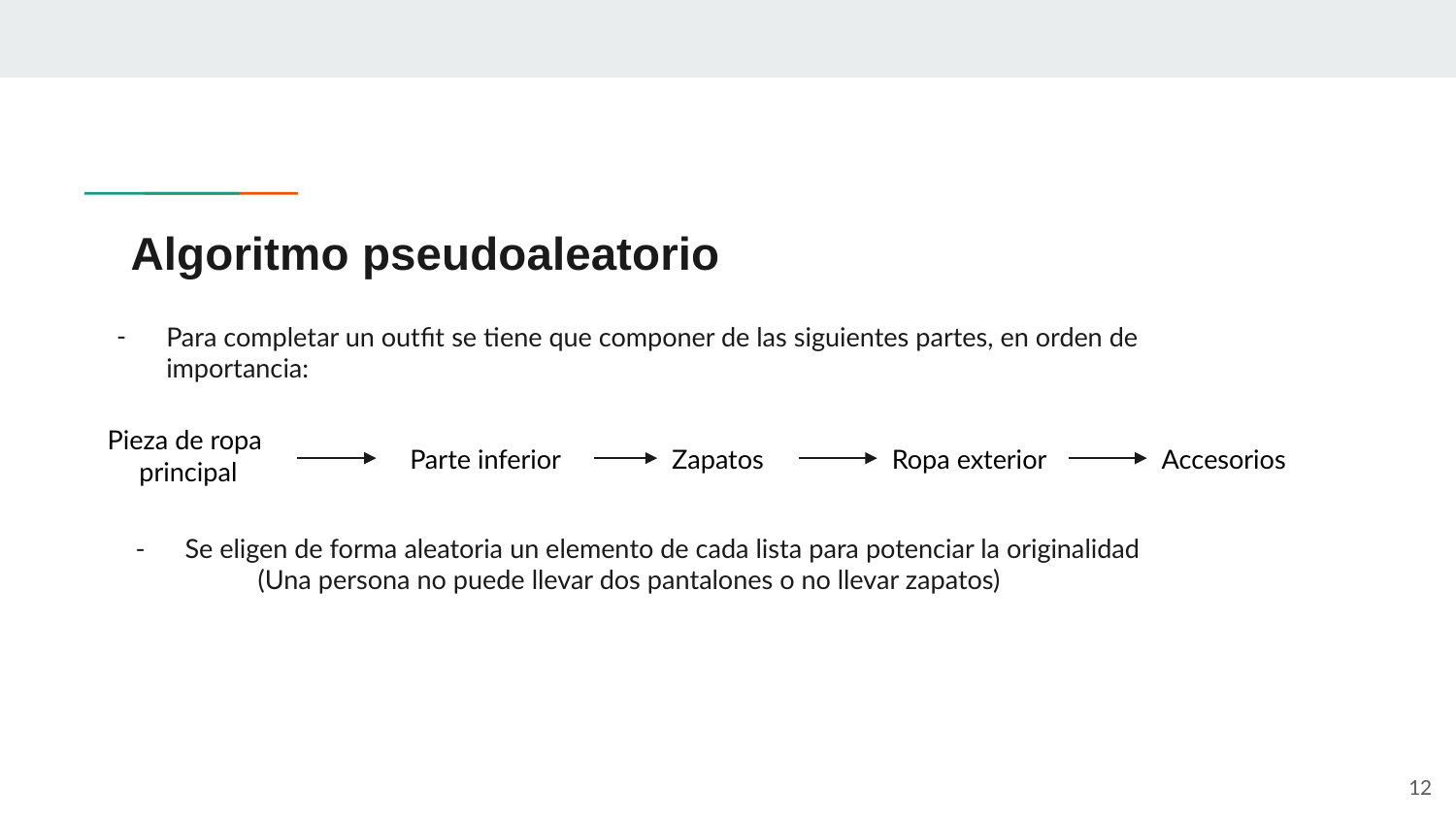

# Algoritmo pseudoaleatorio
Para completar un outfit se tiene que componer de las siguientes partes, en orden de importancia:
Pieza de ropa
principal
Parte inferior
Zapatos
Ropa exterior
Accesorios
Se eligen de forma aleatoria un elemento de cada lista para potenciar la originalidad
(Una persona no puede llevar dos pantalones o no llevar zapatos)
12